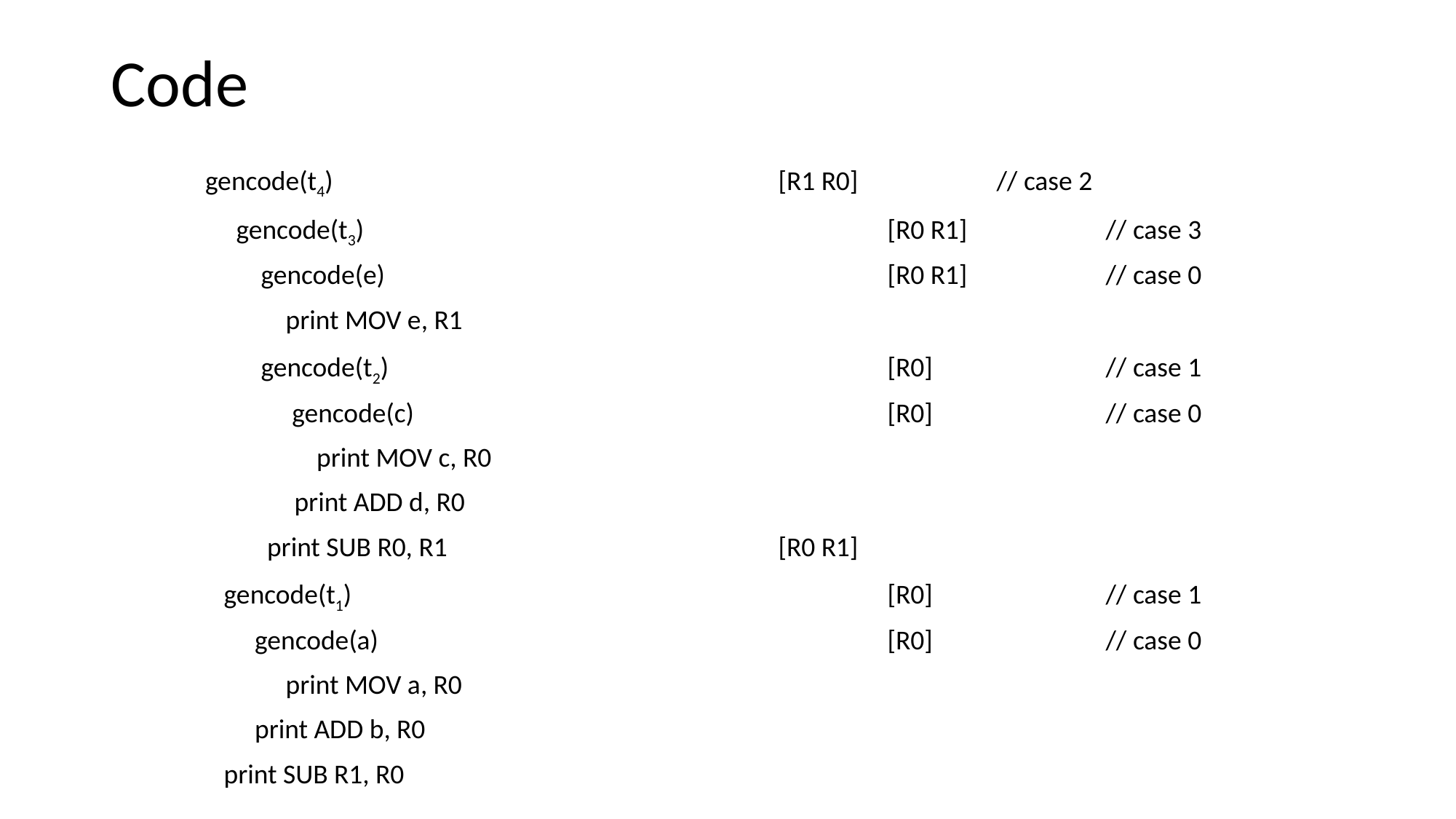

# Code
gencode(t4)					[R1 R0]		// case 2
     gencode(t3)					[R0 R1]		// case 3
         gencode(e)					[R0 R1]    		// case 0
             print MOV e, R1
         gencode(t2)					[R0]		// case 1
              gencode(c)					[R0]		// case 0
                  print MOV c, R0
	          print ADD d, R0
          print SUB R0, R1				[R0 R1]
   gencode(t1)					[R0]		// case 1
        gencode(a)					[R0]		// case 0
             print MOV a, R0
        print ADD b, R0
   print SUB R1, R0